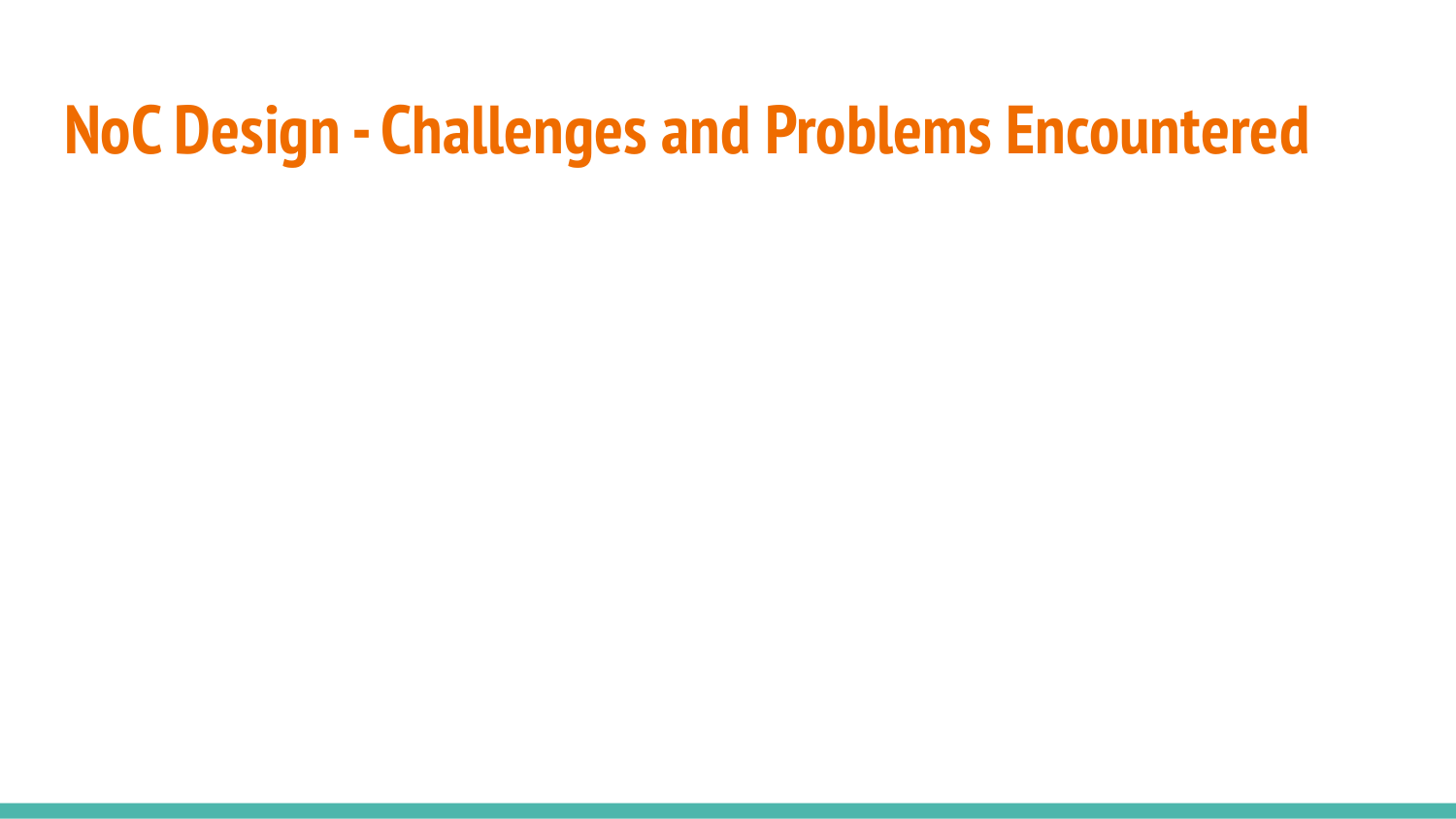

# NoC Design - Challenges and Problems Encountered